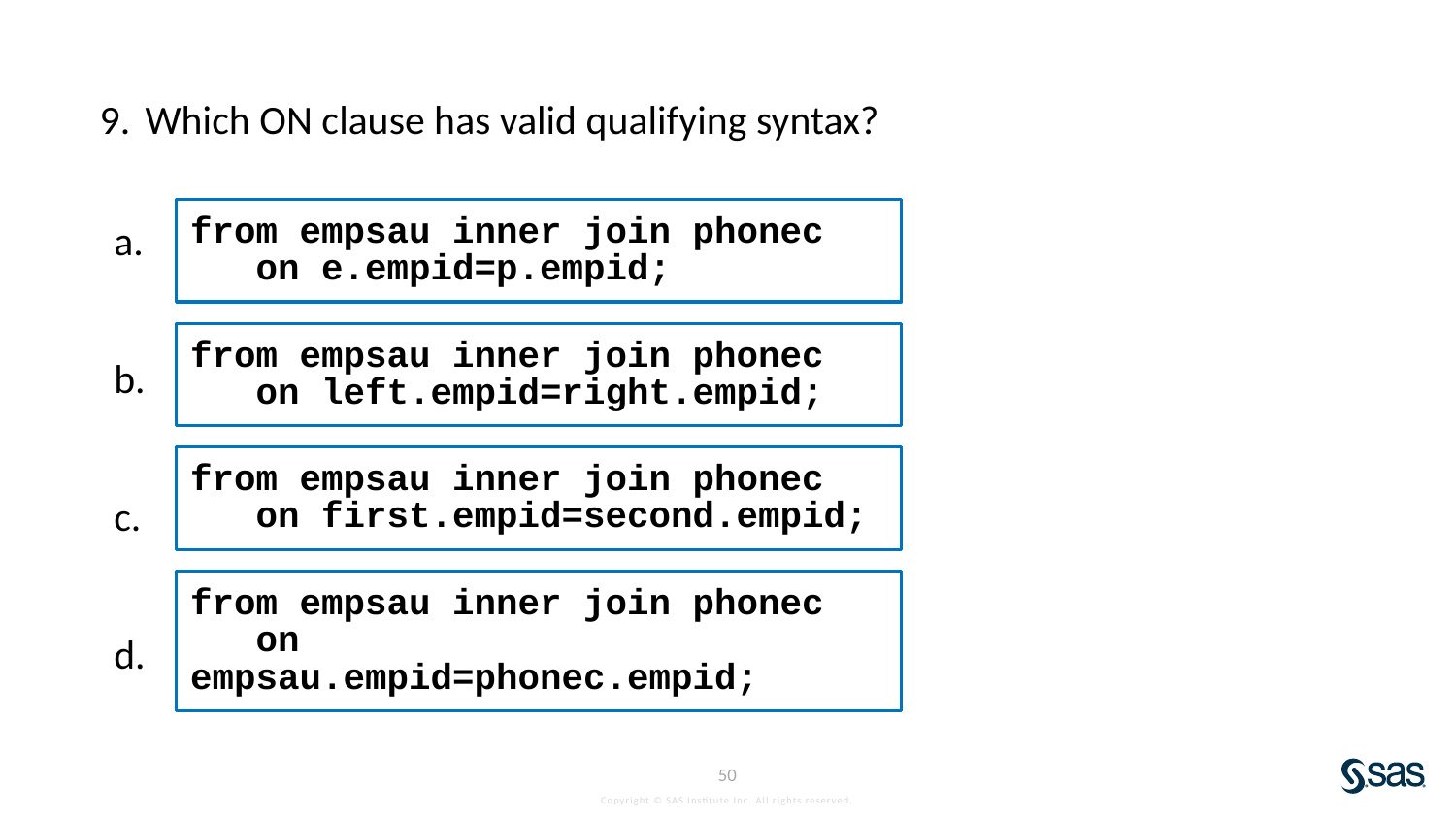

Which ON clause has valid qualifying syntax?

.

.

.

.
from empsau inner join phonec
   on e.empid=p.empid;
from empsau inner join phonec
   on left.empid=right.empid;
from empsau inner join phonec
   on first.empid=second.empid;
from empsau inner join phonec
   on empsau.empid=phonec.empid;